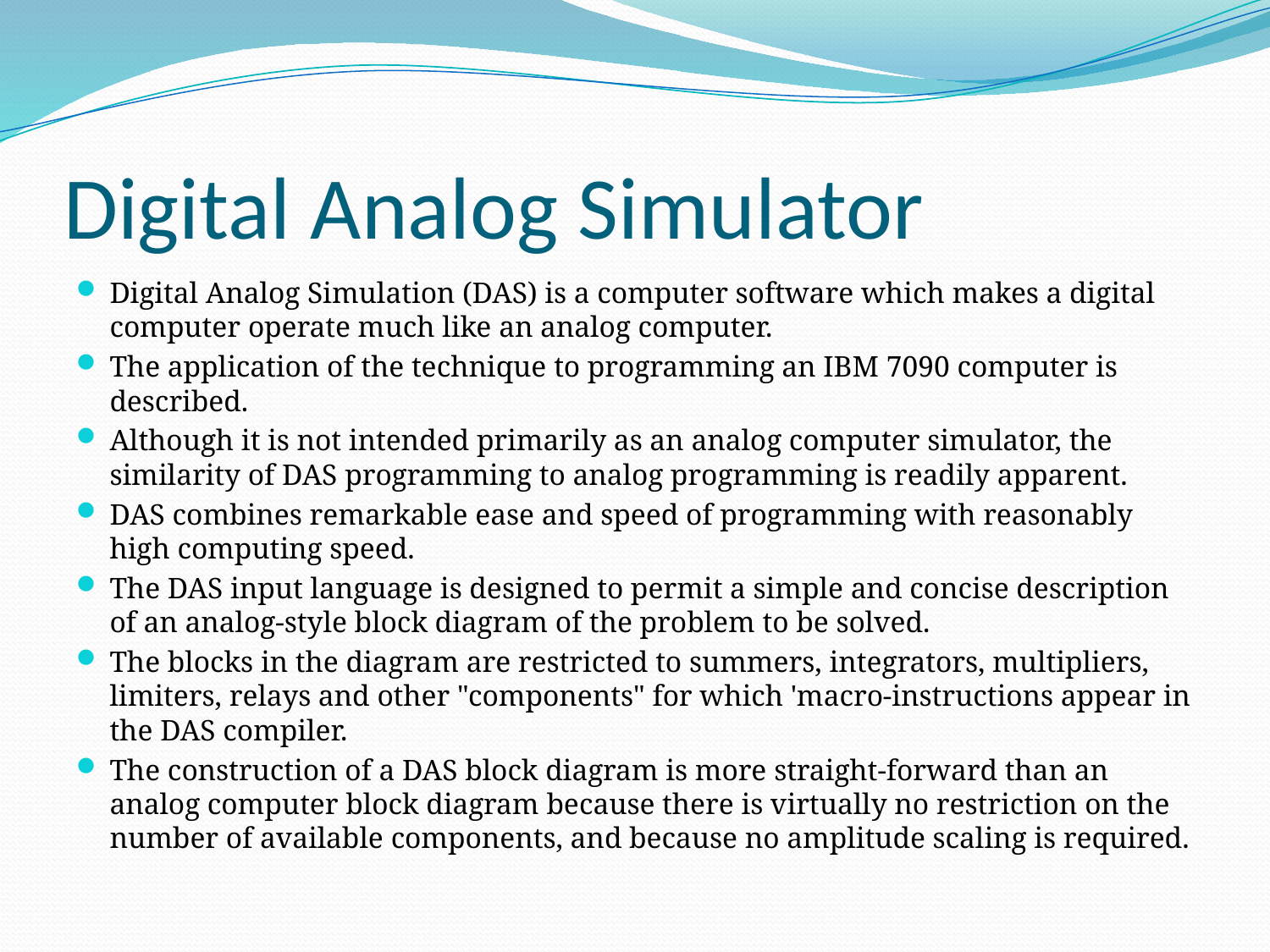

# Digital Analog Simulator
Digital Analog Simulation (DAS) is a computer software which makes a digital computer operate much like an analog computer.
The application of the technique to programming an IBM 7090 computer is described.
Although it is not intended primarily as an analog computer simulator, the similarity of DAS programming to analog programming is readily apparent.
DAS combines remarkable ease and speed of programming with reasonably high computing speed.
The DAS input language is designed to permit a simple and concise description of an analog-style block diagram of the problem to be solved.
The blocks in the diagram are restricted to summers, integrators, multipliers, limiters, relays and other "components" for which 'macro-instructions appear in the DAS compiler.
The construction of a DAS block diagram is more straight-forward than an analog computer block diagram because there is virtually no restriction on the number of available components, and because no amplitude scaling is required.